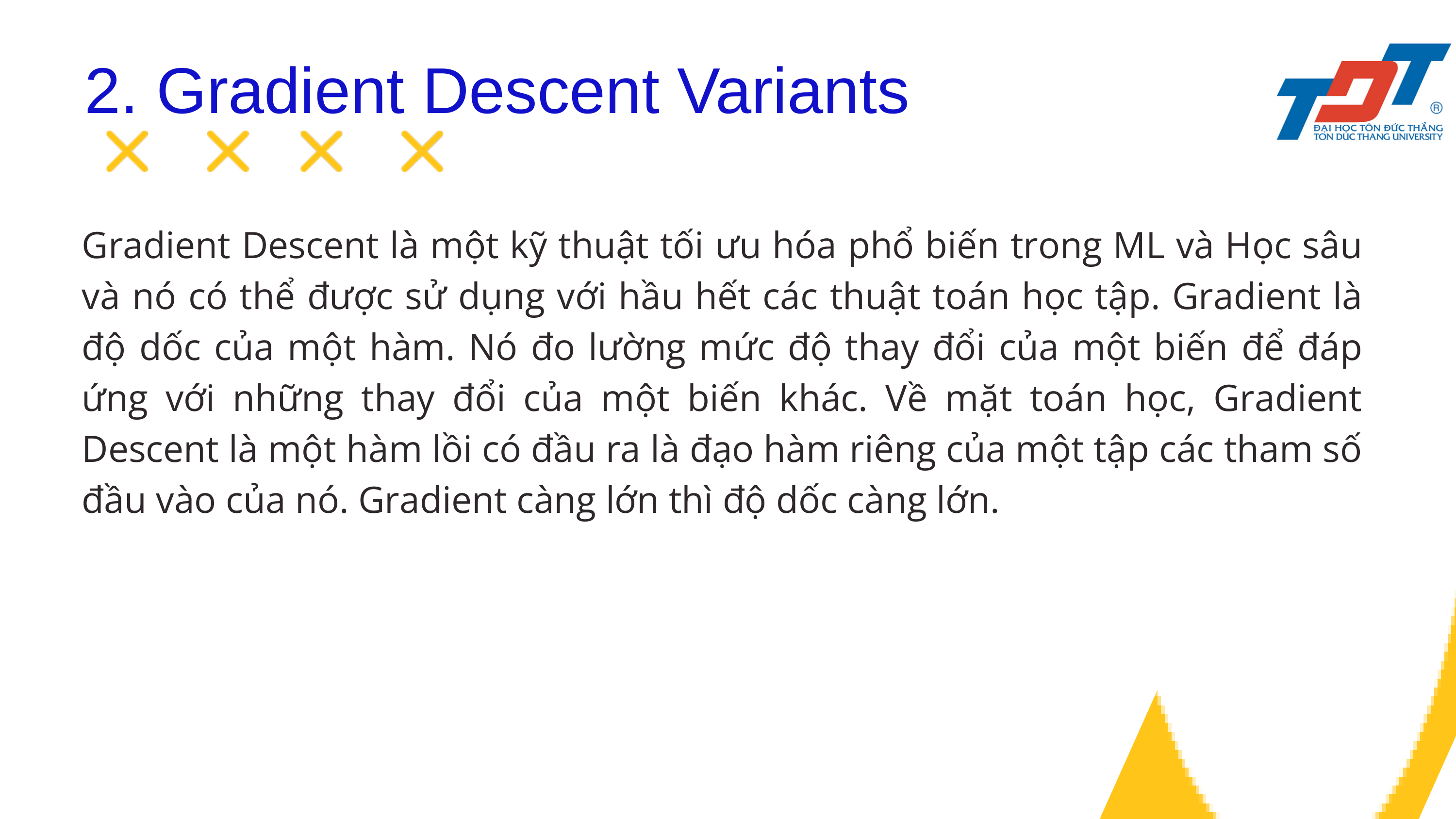

2. Gradient Descent Variants

Gradient Descent là một kỹ thuật tối ưu hóa phổ biến trong ML và Học sâu và nó có thể được sử dụng với hầu hết các thuật toán học tập. Gradient là độ dốc của một hàm. Nó đo lường mức độ thay đổi của một biến để đáp ứng với những thay đổi của một biến khác. Về mặt toán học, Gradient Descent là một hàm lồi có đầu ra là đạo hàm riêng của một tập các tham số đầu vào của nó. Gradient càng lớn thì độ dốc càng lớn.